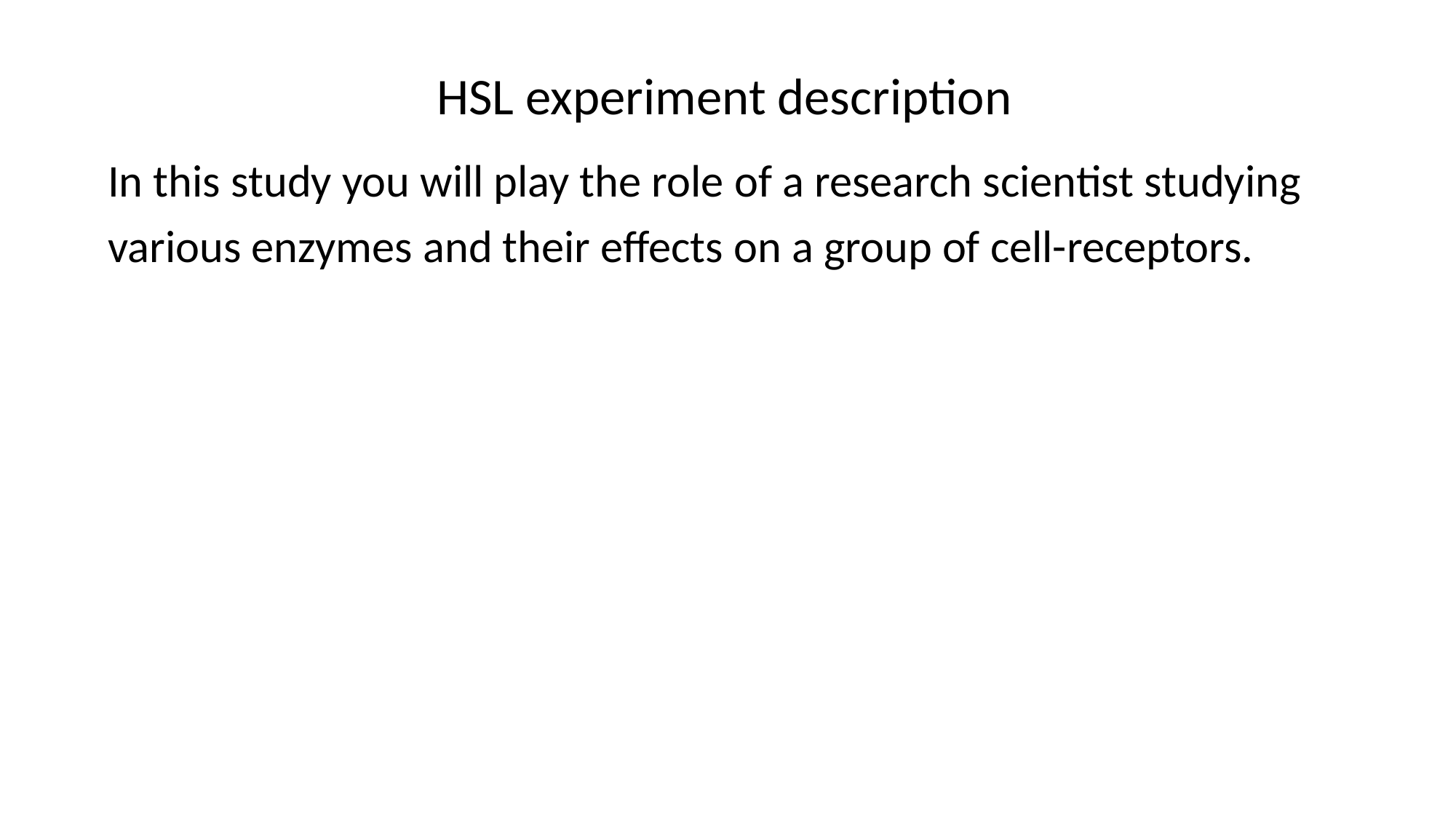

HSL experiment description
In this study you will play the role of a research scientist studying various enzymes and their effects on a group of cell-receptors.